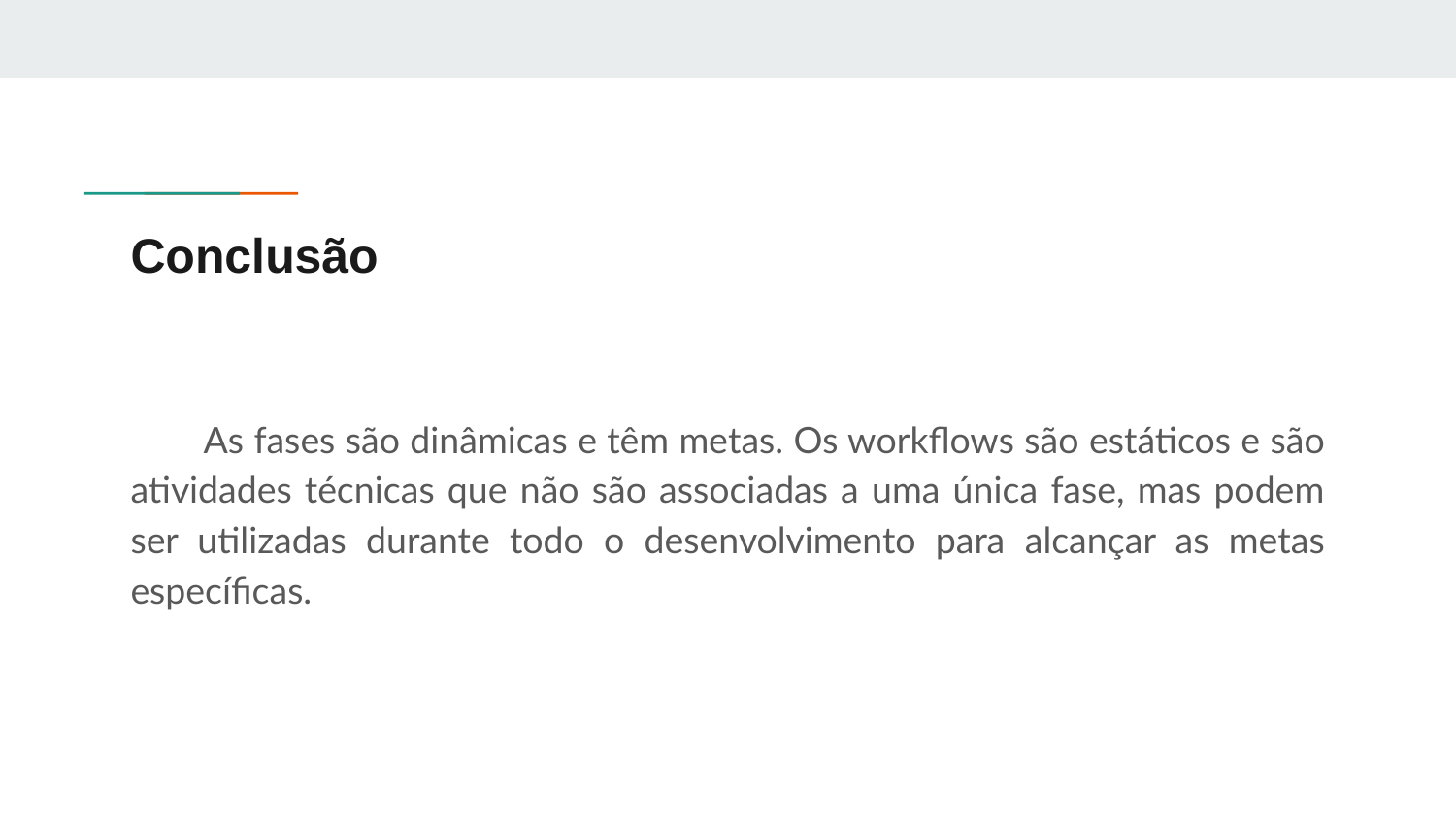

# Conclusão
As fases são dinâmicas e têm metas. Os workflows são estáticos e são atividades técnicas que não são associadas a uma única fase, mas podem ser utilizadas durante todo o desenvolvimento para alcançar as metas específicas.